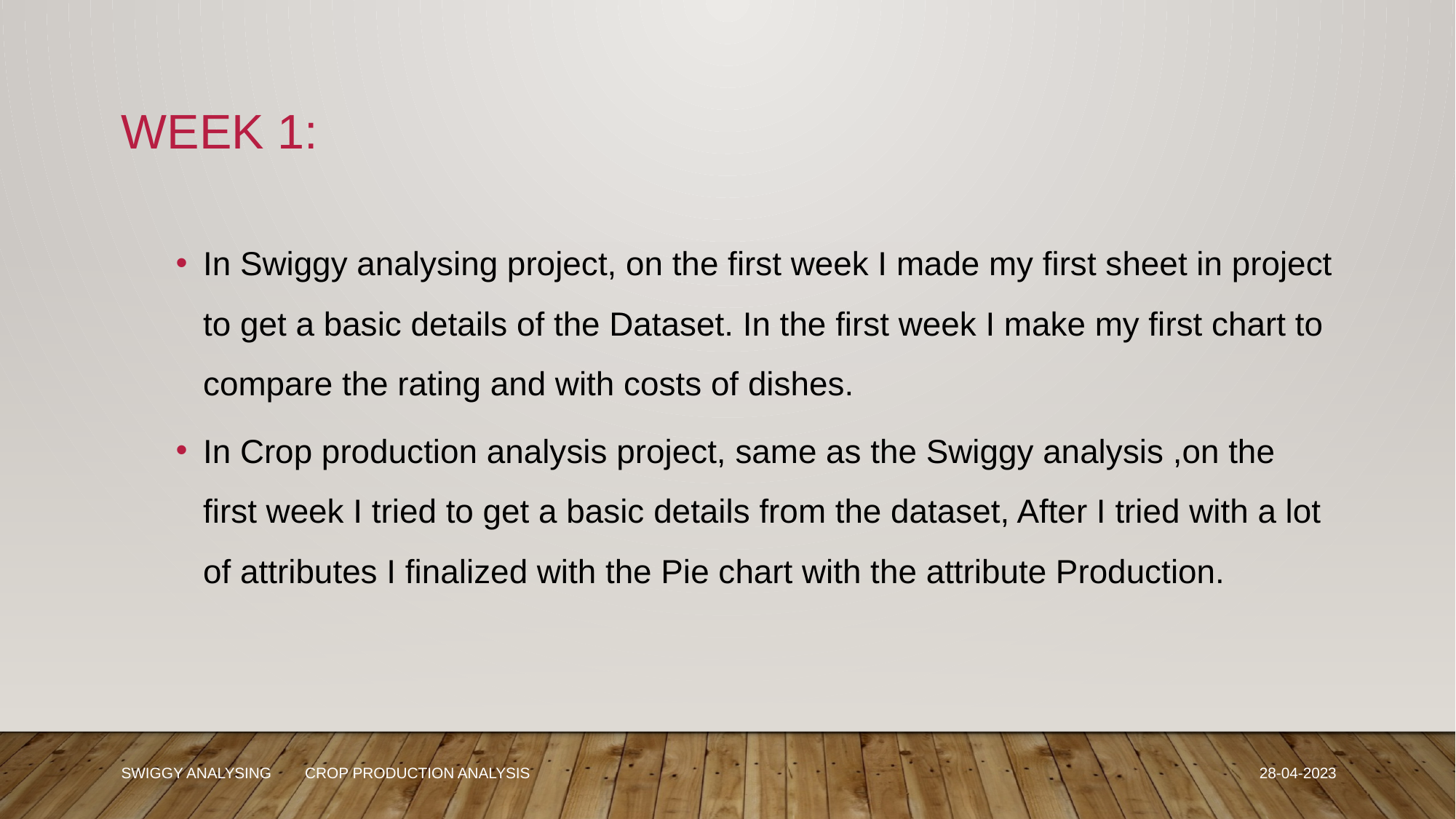

# WEEK 1:
In Swiggy analysing project, on the first week I made my first sheet in project to get a basic details of the Dataset. In the first week I make my first chart to compare the rating and with costs of dishes.
In Crop production analysis project, same as the Swiggy analysis ,on the first week I tried to get a basic details from the dataset, After I tried with a lot of attributes I finalized with the Pie chart with the attribute Production.
SWIGGY ANALYSING        CROP PRODUCTION ANALYSIS
28-04-2023